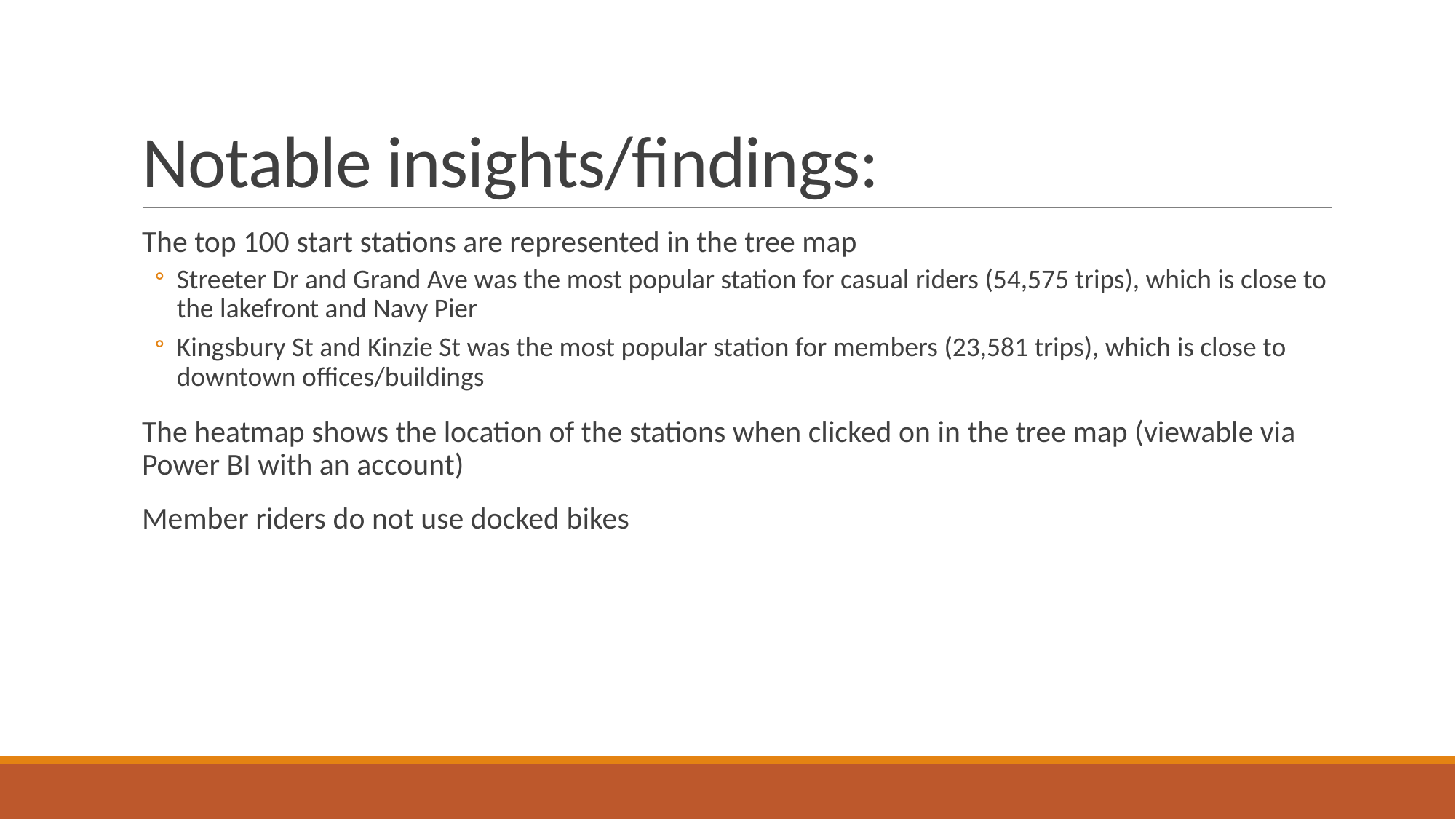

# Notable insights/findings:
The top 100 start stations are represented in the tree map
Streeter Dr and Grand Ave was the most popular station for casual riders (54,575 trips), which is close to the lakefront and Navy Pier
Kingsbury St and Kinzie St was the most popular station for members (23,581 trips), which is close to downtown offices/buildings
The heatmap shows the location of the stations when clicked on in the tree map (viewable via Power BI with an account)
Member riders do not use docked bikes